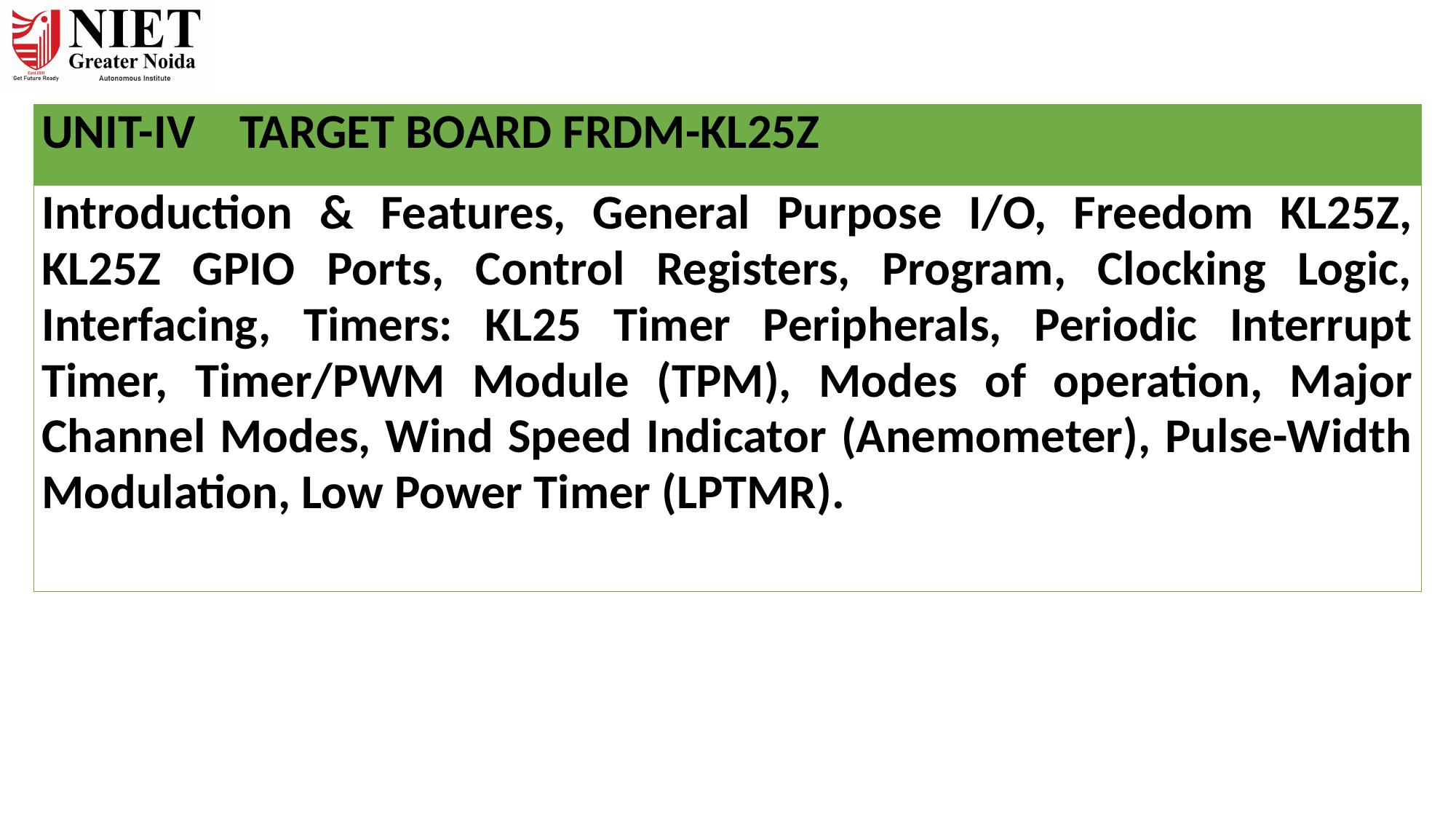

| UNIT-IV | TARGET BOARD FRDM-KL25Z |  |
| --- | --- | --- |
| Introduction & Features, General Purpose I/O, Freedom KL25Z, KL25Z GPIO Ports, Control Registers, Program, Clocking Logic, Interfacing, Timers: KL25 Timer Peripherals, Periodic Interrupt Timer, Timer/PWM Module (TPM), Modes of operation, Major Channel Modes, Wind Speed Indicator (Anemometer), Pulse-Width Modulation, Low Power Timer (LPTMR). |  |  |